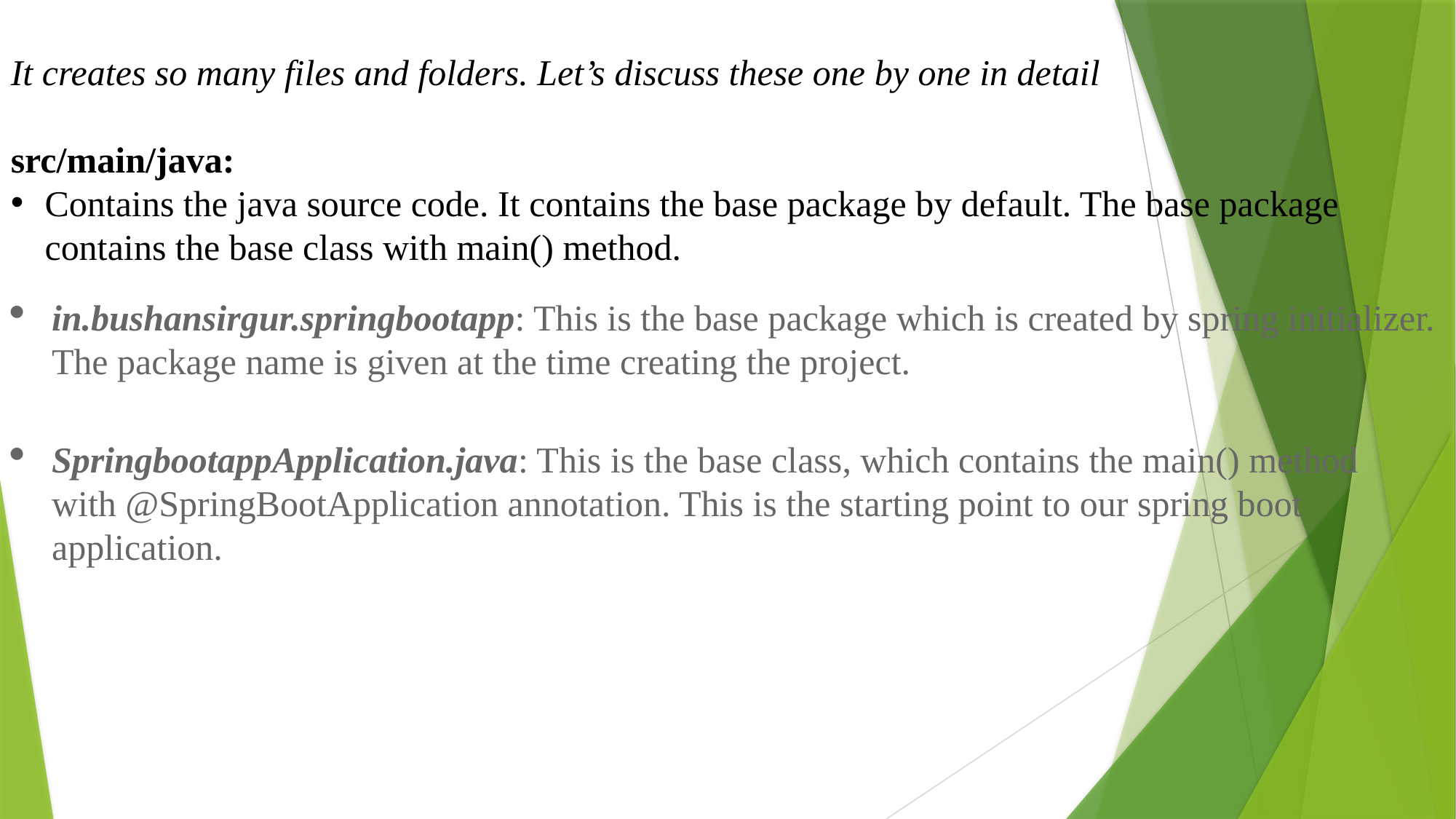

It creates so many files and folders. Let’s discuss these one by one in detail

src/main/java:
Contains the java source code. It contains the base package by default. The base package contains the base class with main() method.
in.bushansirgur.springbootapp: This is the base package which is created by spring initializer. The package name is given at the time creating the project.
SpringbootappApplication.java: This is the base class, which contains the main() method with @SpringBootApplication annotation. This is the starting point to our spring boot application.